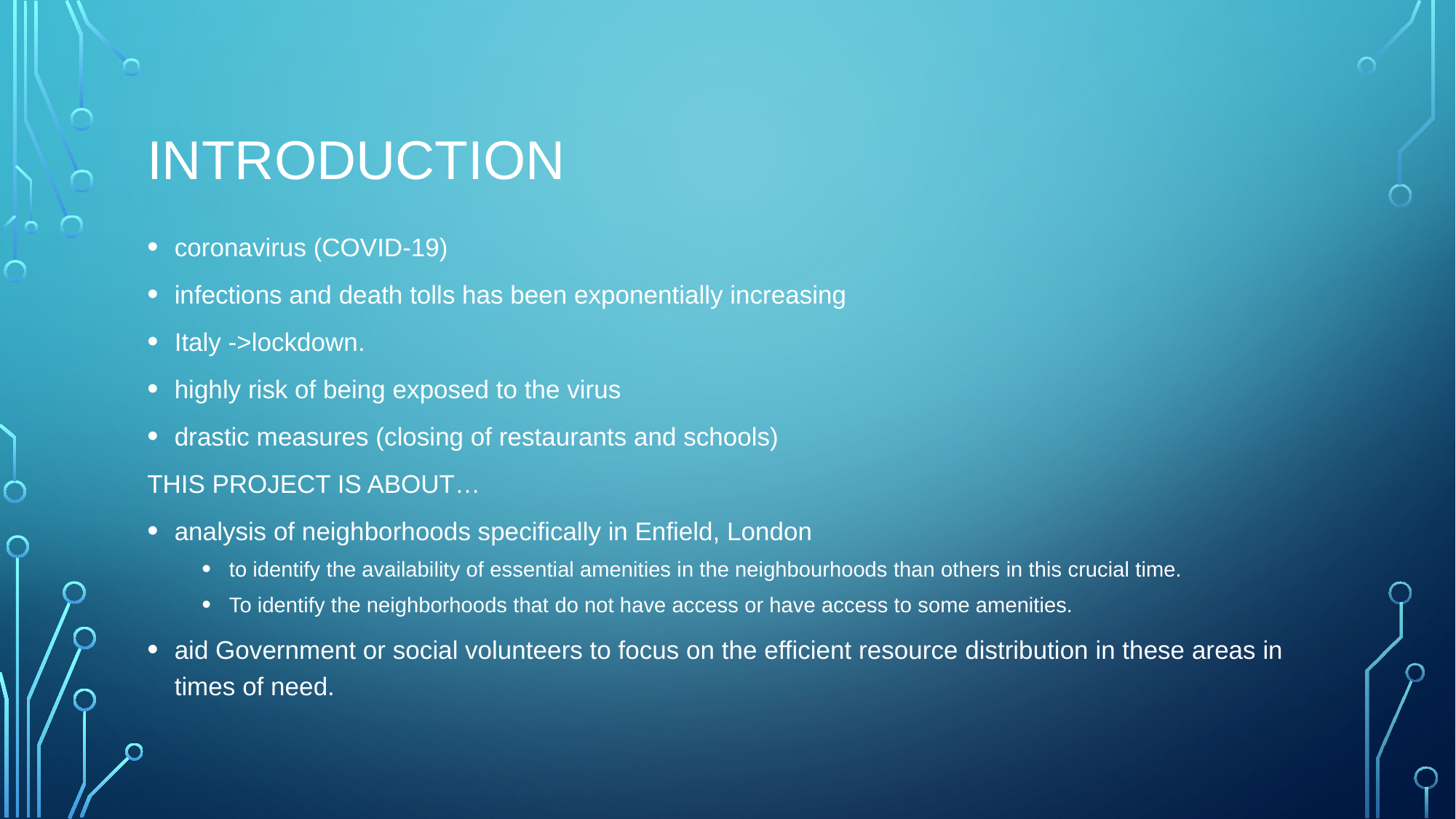

# Introduction
coronavirus (COVID-19)
infections and death tolls has been exponentially increasing
Italy ->lockdown.
highly risk of being exposed to the virus
drastic measures (closing of restaurants and schools)
THIS PROJECT IS ABOUT…
analysis of neighborhoods specifically in Enfield, London
to identify the availability of essential amenities in the neighbourhoods than others in this crucial time.
To identify the neighborhoods that do not have access or have access to some amenities.
aid Government or social volunteers to focus on the efficient resource distribution in these areas in times of need.